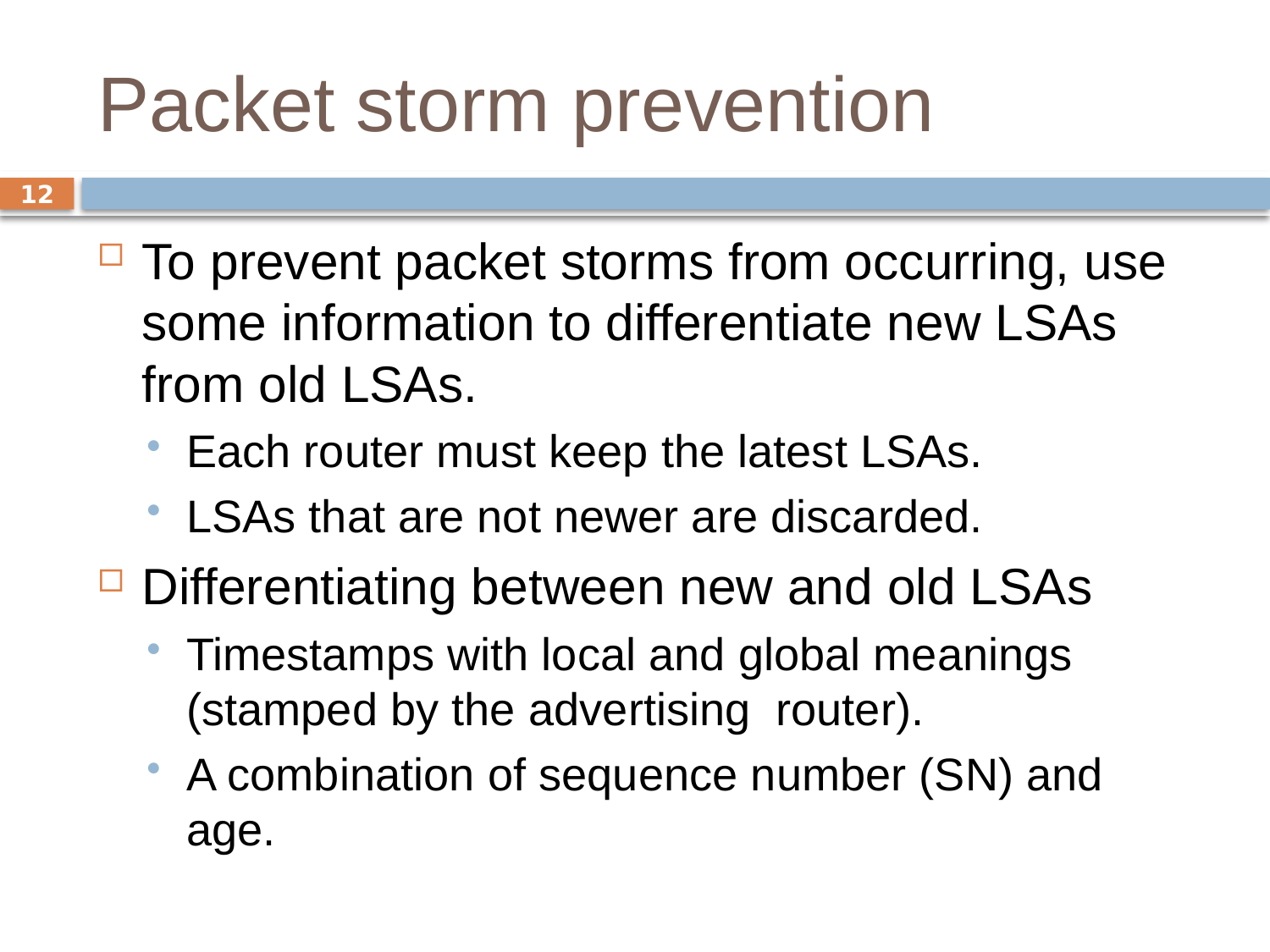

# Packet storm prevention
12
To prevent packet storms from occurring, use some information to differentiate new LSAs from old LSAs.
Each router must keep the latest LSAs.
LSAs that are not newer are discarded.
Differentiating between new and old LSAs
Timestamps with local and global meanings (stamped by the advertising  router).
A combination of sequence number (SN) and age.